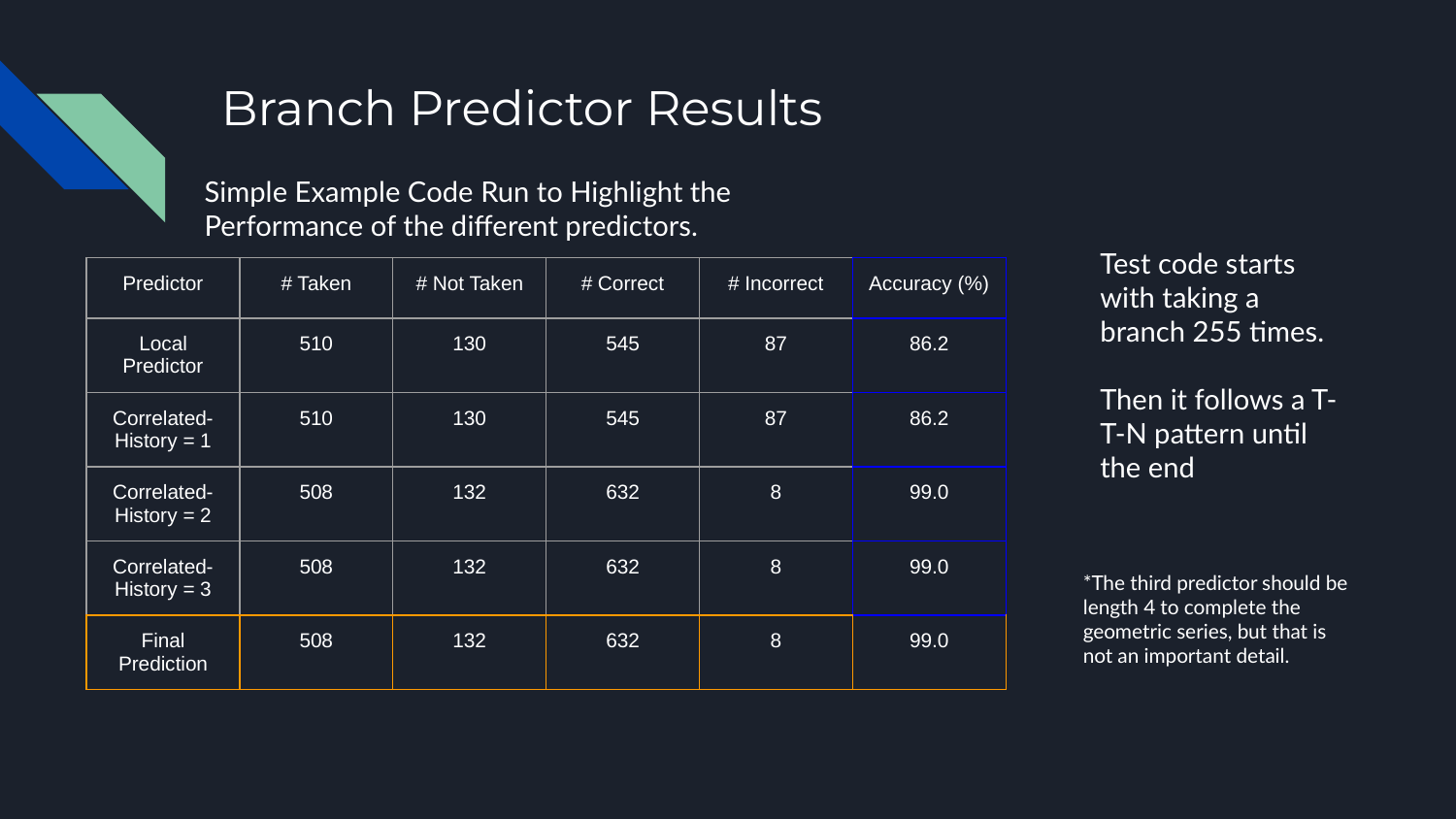

# Branch Predictor Results
Simple Example Code Run to Highlight the Performance of the different predictors.
Test code starts with taking a branch 255 times.

Then it follows a T-T-N pattern until the end
| Predictor | # Taken | # Not Taken | # Correct | # Incorrect | Accuracy (%) |
| --- | --- | --- | --- | --- | --- |
| Local Predictor | 510 | 130 | 545 | 87 | 86.2 |
| Correlated- History = 1 | 510 | 130 | 545 | 87 | 86.2 |
| Correlated- History = 2 | 508 | 132 | 632 | 8 | 99.0 |
| Correlated- History = 3 | 508 | 132 | 632 | 8 | 99.0 |
| Final Prediction | 508 | 132 | 632 | 8 | 99.0 |
*The third predictor should be length 4 to complete the geometric series, but that is not an important detail.